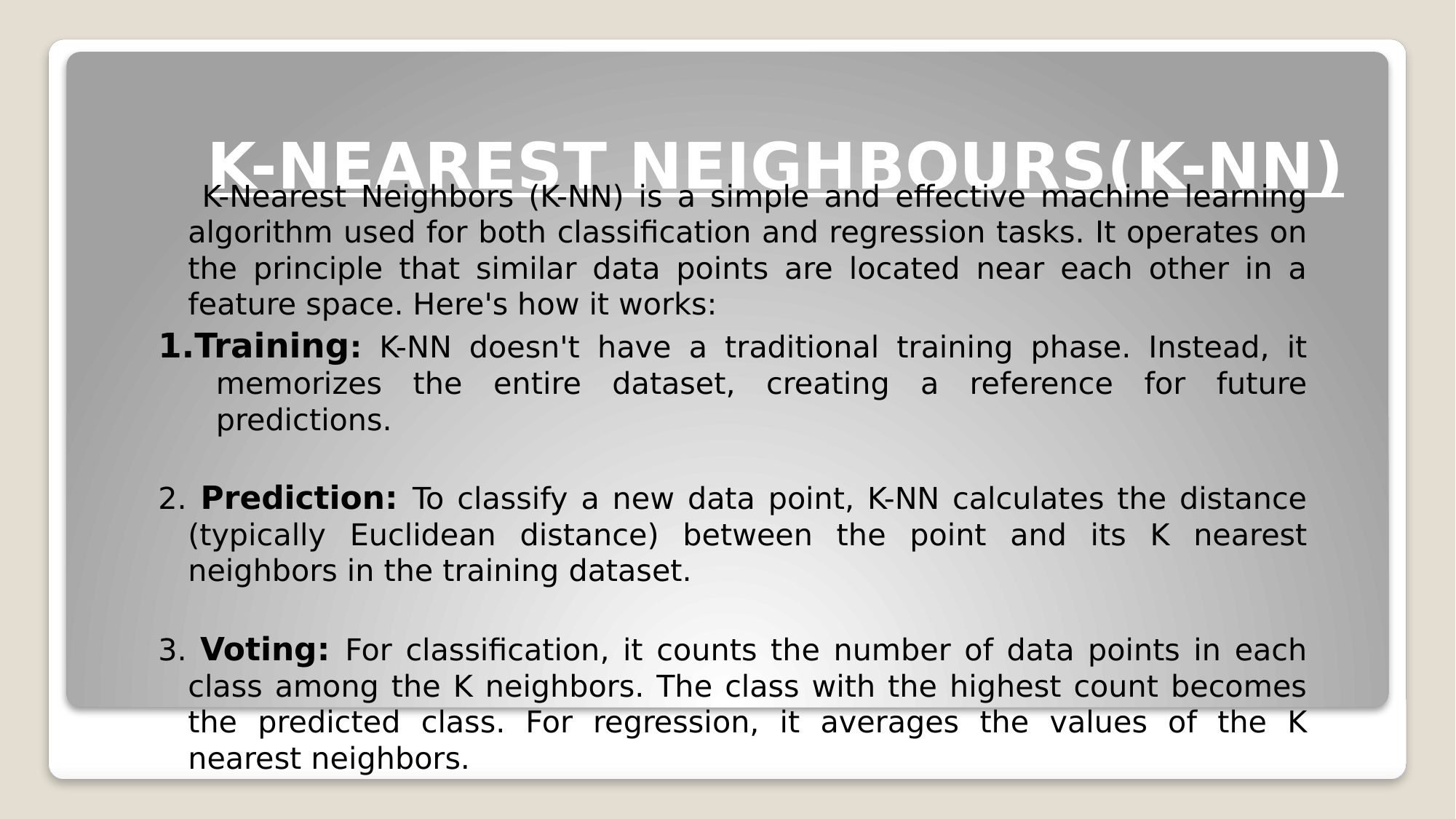

# K-NEAREST NEIGHBOURS(K-NN)
   K-Nearest Neighbors (K-NN) is a simple and effective machine learning algorithm used for both classification and regression tasks. It operates on the principle that similar data points are located near each other in a feature space. Here's how it works:
1.Training: K-NN doesn't have a traditional training phase. Instead, it memorizes the entire dataset, creating a reference for future predictions.

2. Prediction: To classify a new data point, K-NN calculates the distance (typically Euclidean distance) between the point and its K nearest neighbors in the training dataset.

3. Voting: For classification, it counts the number of data points in each class among the K neighbors. The class with the highest count becomes the predicted class. For regression, it averages the values of the K nearest neighbors.